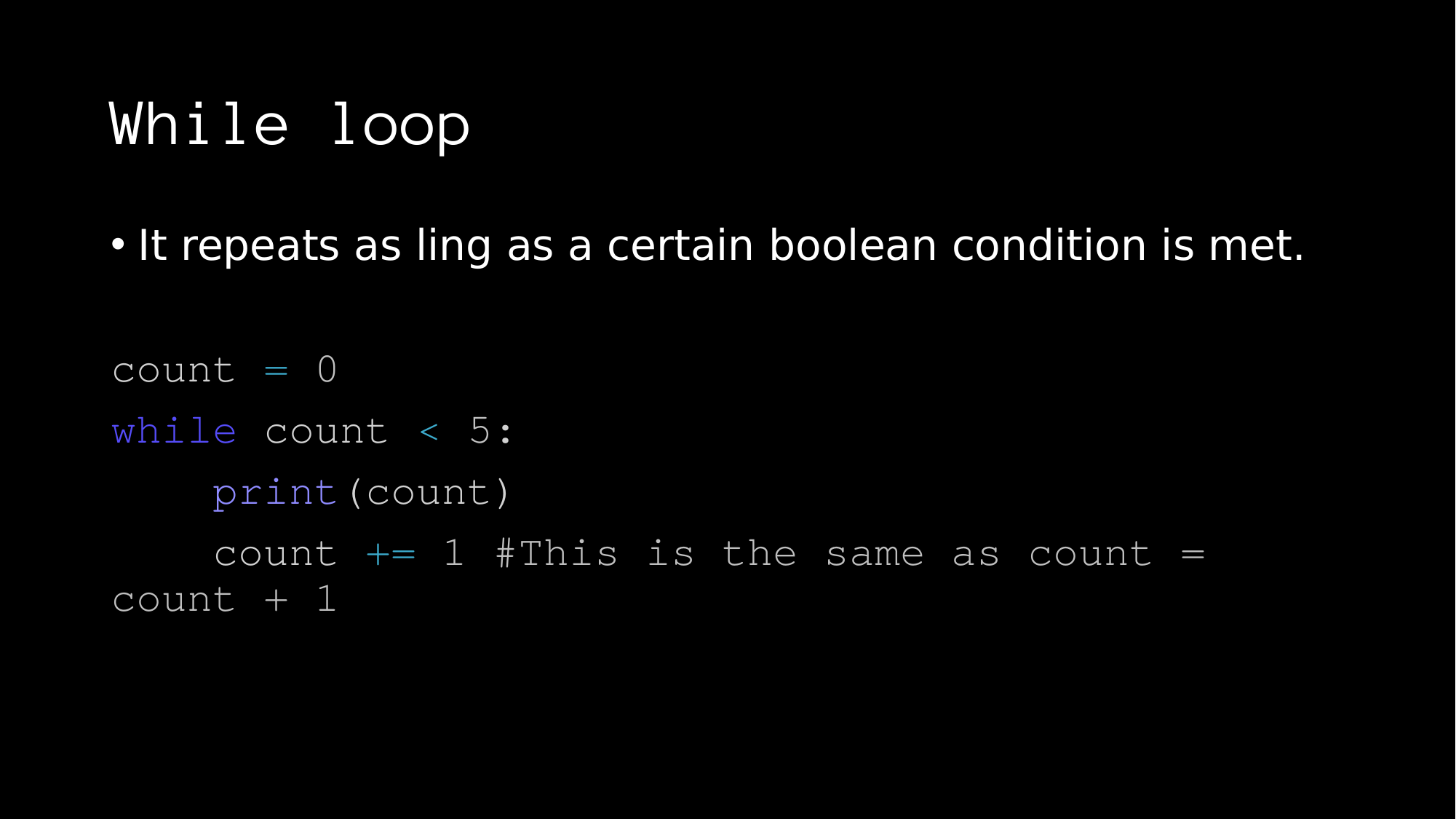

# While loop
It repeats as ling as a certain boolean condition is met.

count = 0
while count < 5:
    print(count)
    count += 1 #This is the same as count = count + 1